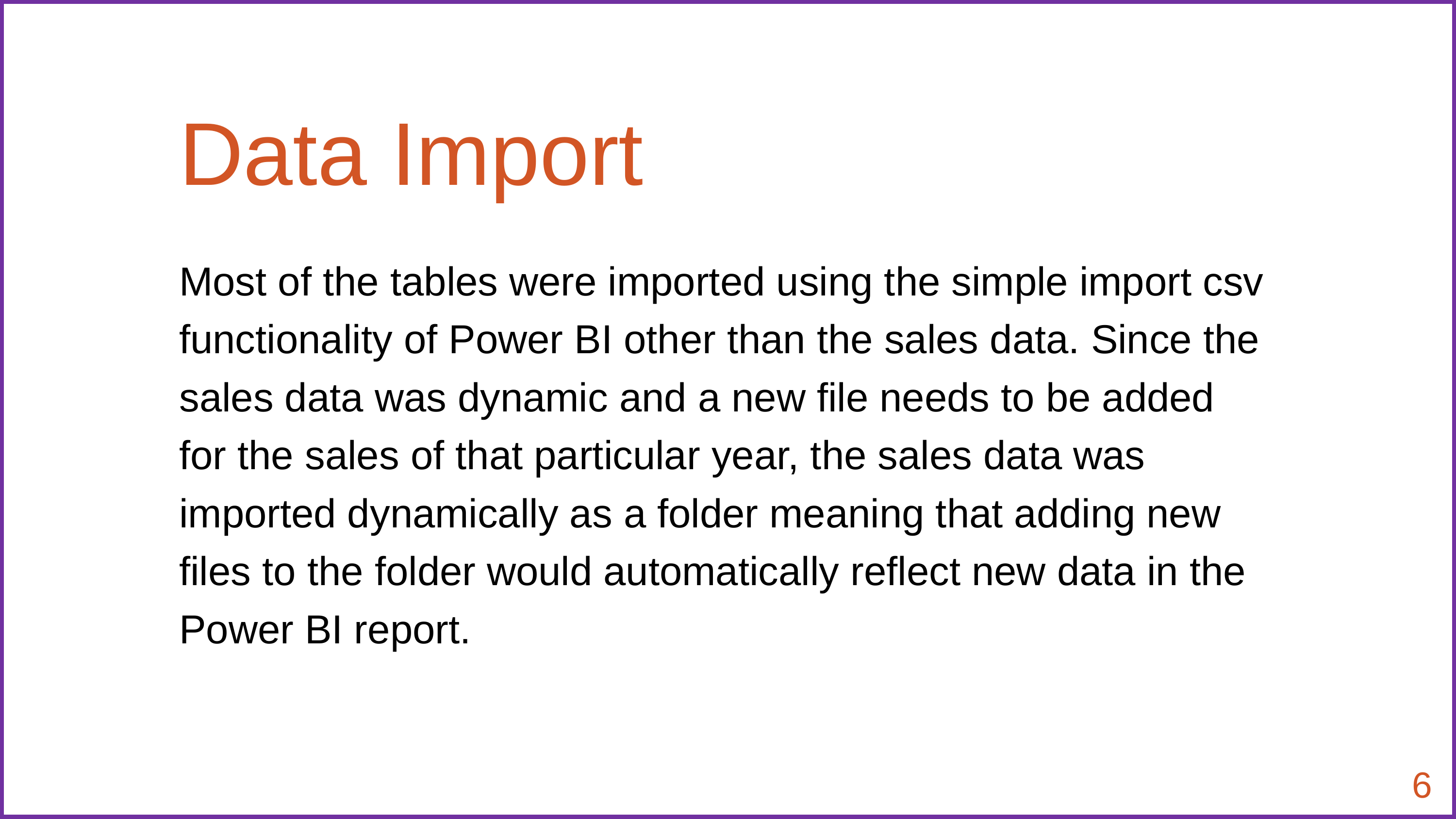

Data Import
Most of the tables were imported using the simple import csv functionality of Power BI other than the sales data. Since the sales data was dynamic and a new file needs to be added for the sales of that particular year, the sales data was imported dynamically as a folder meaning that adding new files to the folder would automatically reflect new data in the Power BI report.
6